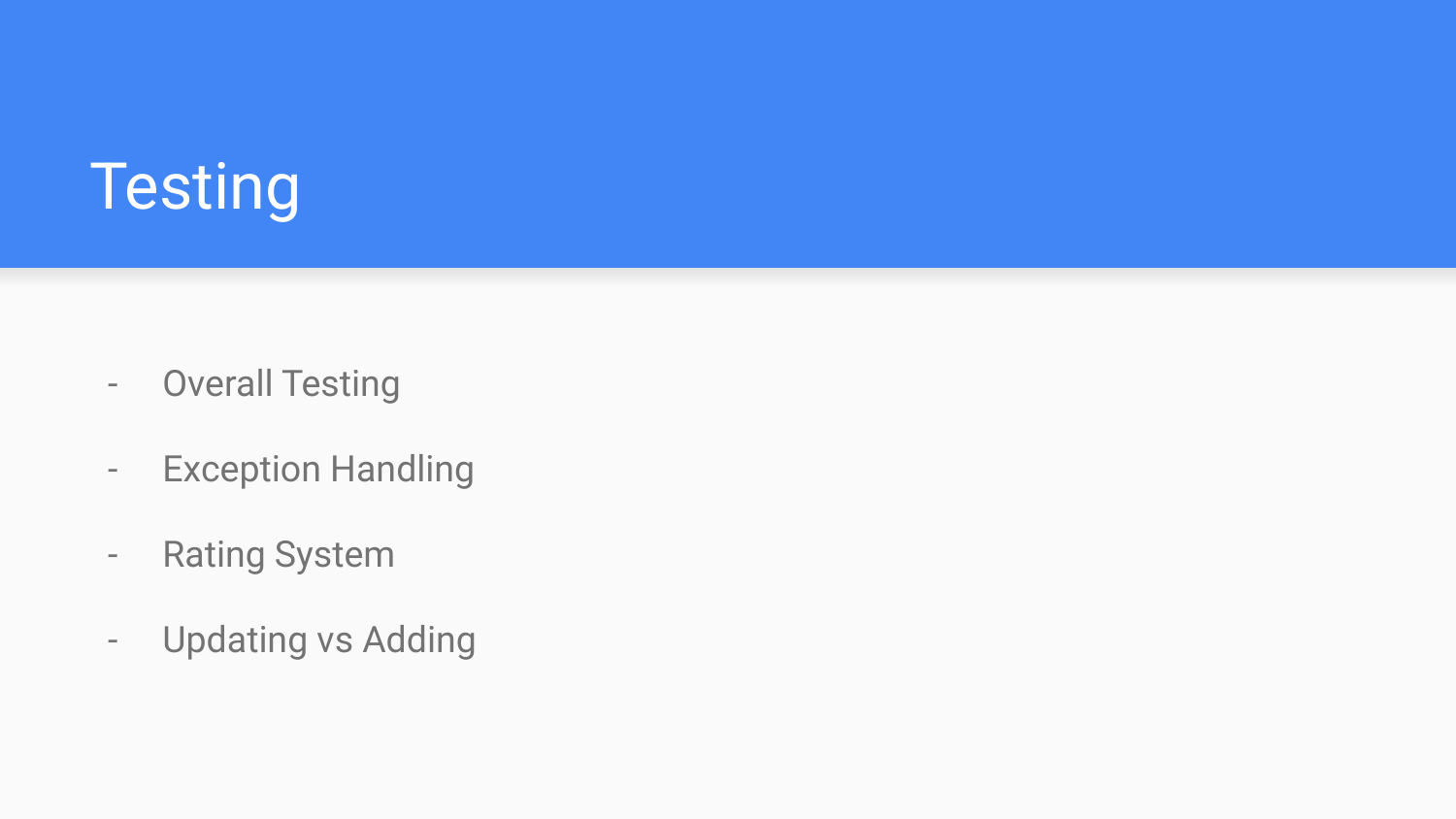

# Testing
Overall Testing
Exception Handling
Rating System
Updating vs Adding